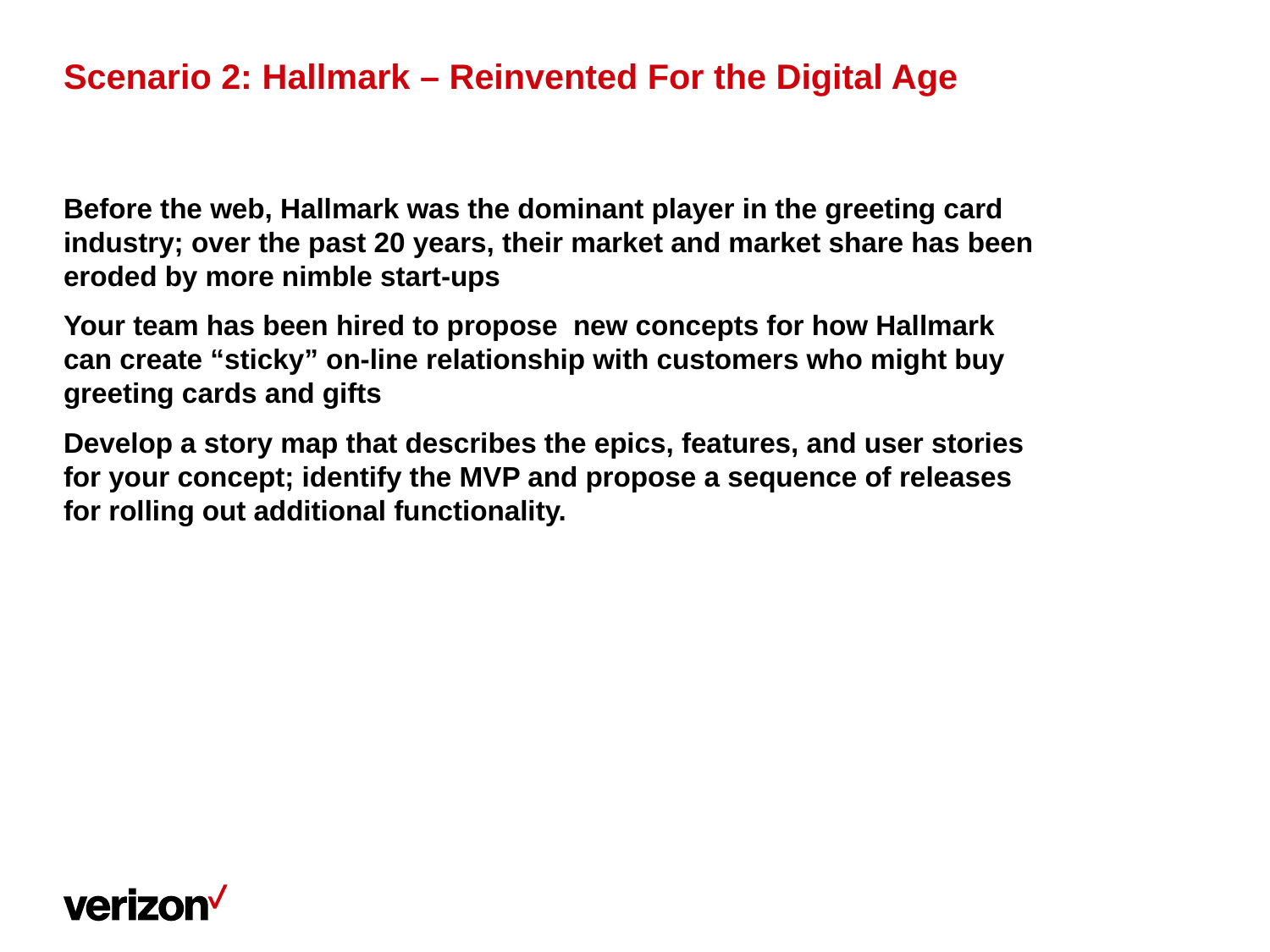

# Scenario 2: Hallmark – Reinvented For the Digital Age
Before the web, Hallmark was the dominant player in the greeting card industry; over the past 20 years, their market and market share has been eroded by more nimble start-ups
Your team has been hired to propose  new concepts for how Hallmark can create “sticky” on-line relationship with customers who might buy greeting cards and gifts
Develop a story map that describes the epics, features, and user stories for your concept; identify the MVP and propose a sequence of releases for rolling out additional functionality.